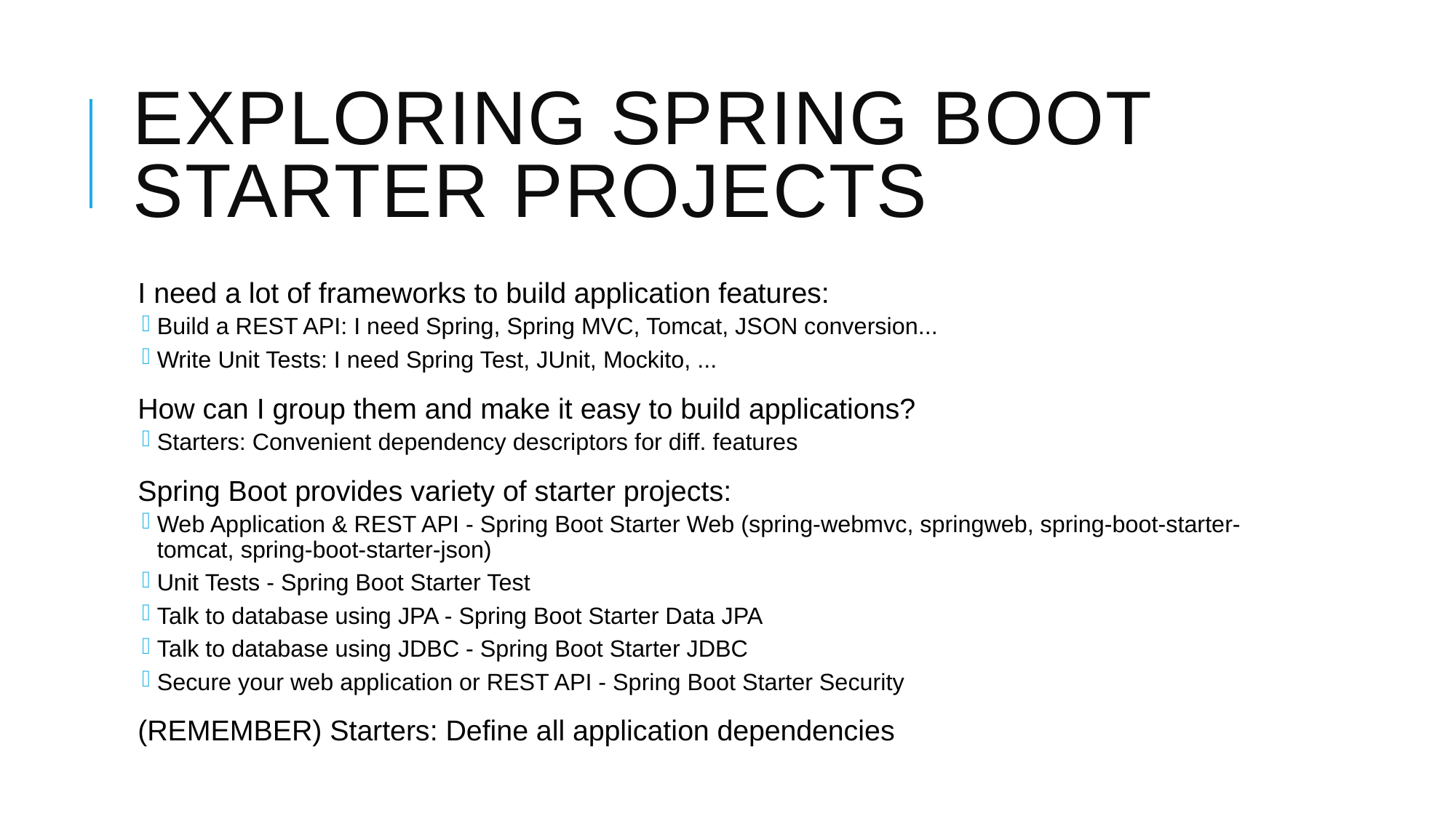

# Exploring Spring Boot Starter Projects
I need a lot of frameworks to build application features:
Build a REST API: I need Spring, Spring MVC, Tomcat, JSON conversion...
Write Unit Tests: I need Spring Test, JUnit, Mockito, ...
How can I group them and make it easy to build applications?
Starters: Convenient dependency descriptors for diff. features
Spring Boot provides variety of starter projects:
Web Application & REST API - Spring Boot Starter Web (spring-webmvc, springweb, spring-boot-starter-tomcat, spring-boot-starter-json)
Unit Tests - Spring Boot Starter Test
Talk to database using JPA - Spring Boot Starter Data JPA
Talk to database using JDBC - Spring Boot Starter JDBC
Secure your web application or REST API - Spring Boot Starter Security
(REMEMBER) Starters: Define all application dependencies